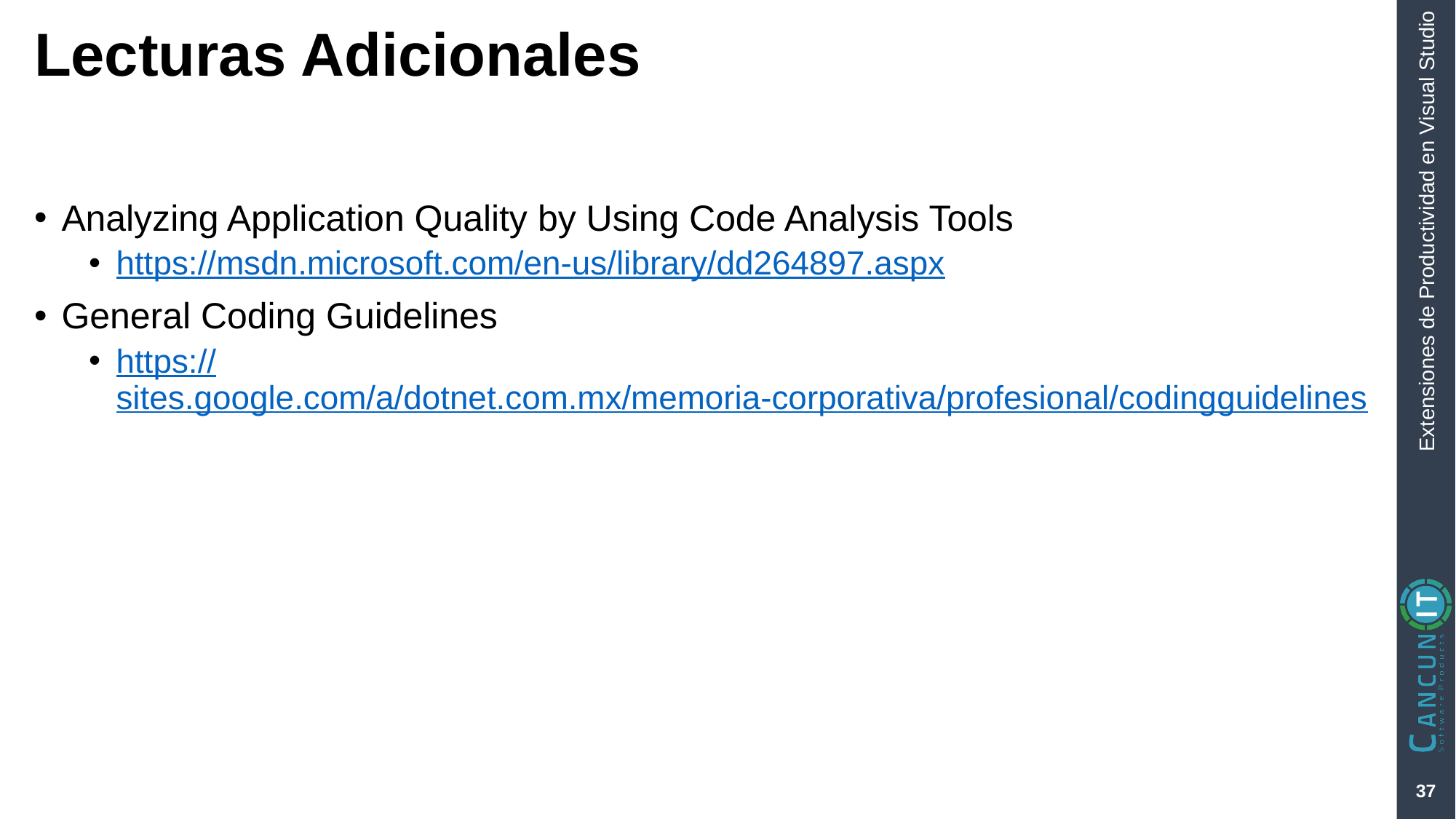

# Lecturas Adicionales
Analyzing Application Quality by Using Code Analysis Tools
https://msdn.microsoft.com/en-us/library/dd264897.aspx
General Coding Guidelines
https://sites.google.com/a/dotnet.com.mx/memoria-corporativa/profesional/codingguidelines

37